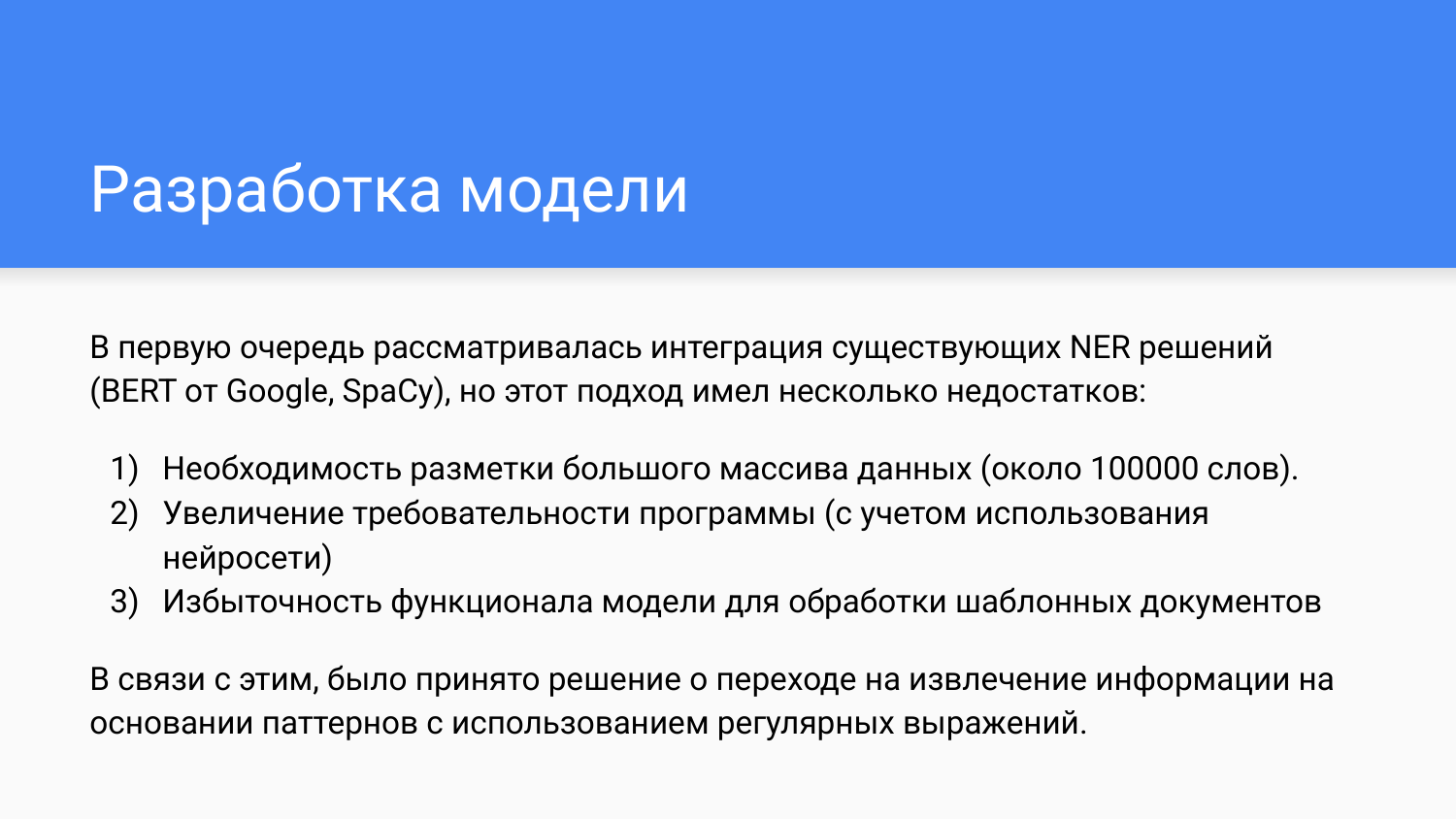

# Разработка модели
В первую очередь рассматривалась интеграция существующих NER решений (BERT от Google, SpaCy), но этот подход имел несколько недостатков:
Необходимость разметки большого массива данных (около 100000 слов).
Увеличение требовательности программы (с учетом использования нейросети)
Избыточность функционала модели для обработки шаблонных документов
В связи с этим, было принято решение о переходе на извлечение информации на основании паттернов с использованием регулярных выражений.